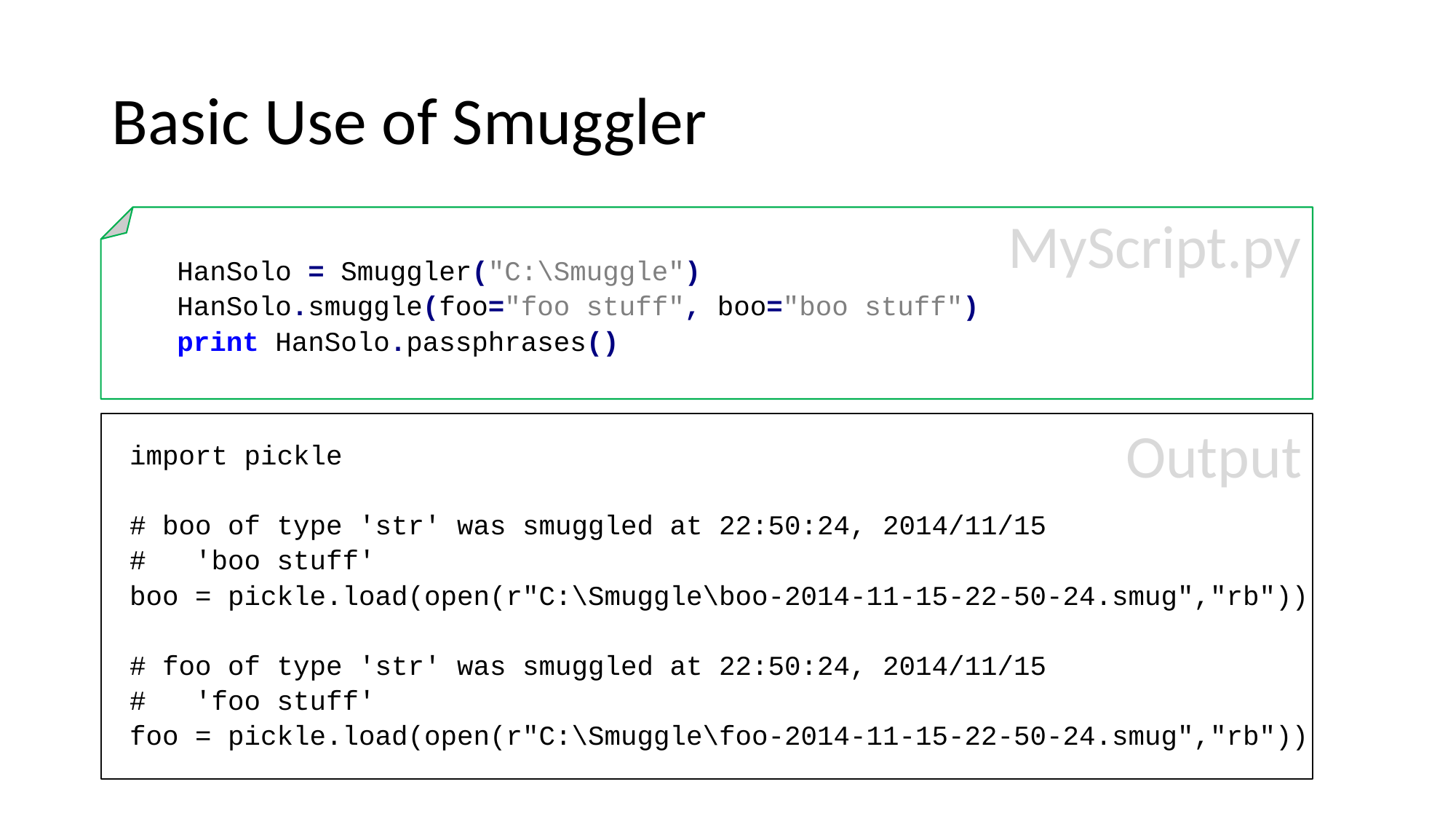

# Basic Use of Smuggler
MyScript.py

    HanSolo = Smuggler("C:\Smuggle")
    HanSolo.smuggle(foo="foo stuff", boo="boo stuff")
    print HanSolo.passphrases()
Output

import pickle

# boo of type 'str' was smuggled at 22:50:24, 2014/11/15
#   'boo stuff'
boo = pickle.load(open(r"C:\Smuggle\boo-2014-11-15-22-50-24.smug","rb"))

# foo of type 'str' was smuggled at 22:50:24, 2014/11/15
#   'foo stuff'
foo = pickle.load(open(r"C:\Smuggle\foo-2014-11-15-22-50-24.smug","rb"))